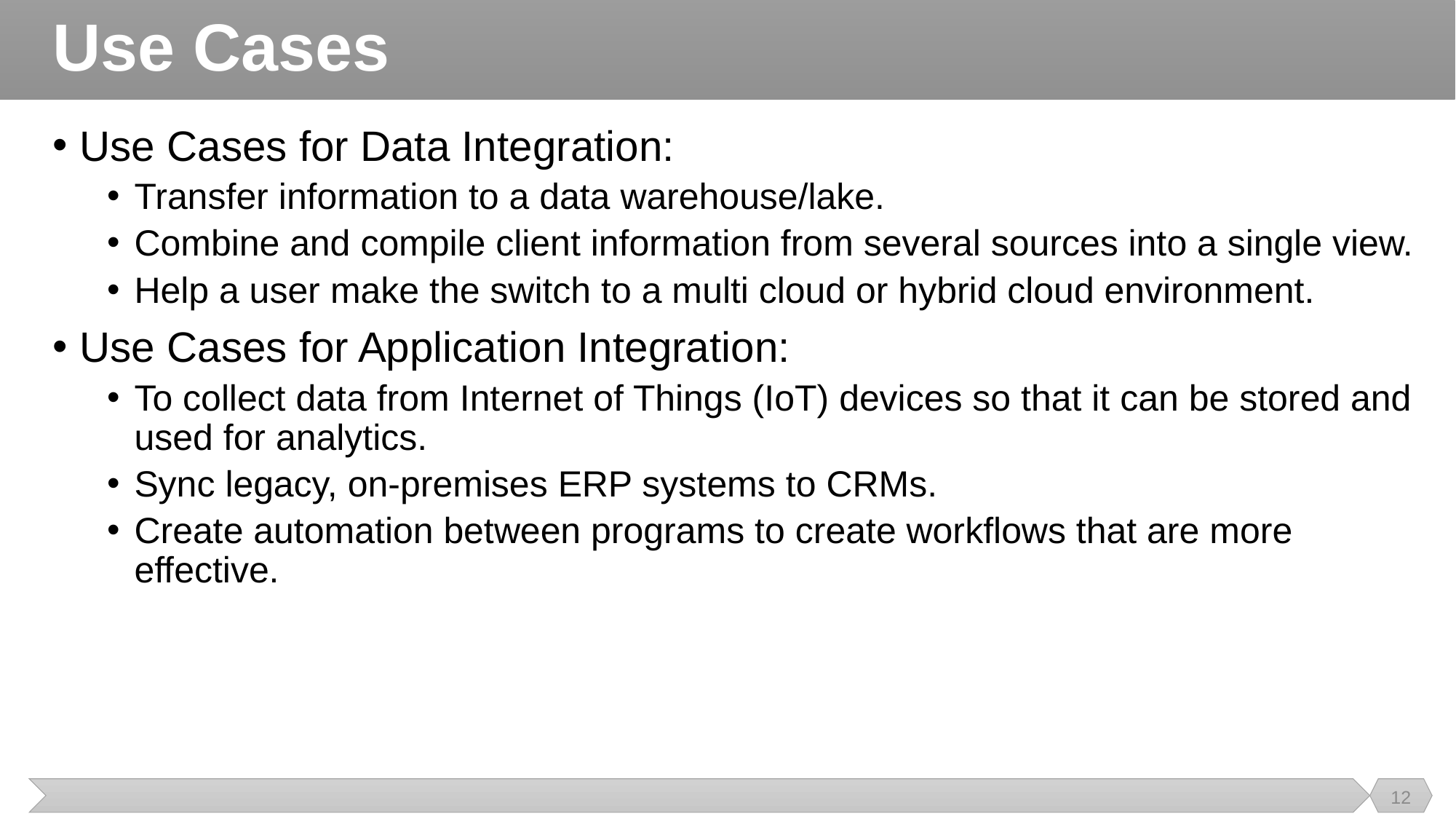

# Use Cases
Use Cases for Data Integration:
Transfer information to a data warehouse/lake.
Combine and compile client information from several sources into a single view.
Help a user make the switch to a multi cloud or hybrid cloud environment.
Use Cases for Application Integration:
To collect data from Internet of Things (IoT) devices so that it can be stored and used for analytics.
Sync legacy, on-premises ERP systems to CRMs.
Create automation between programs to create workflows that are more effective.

12